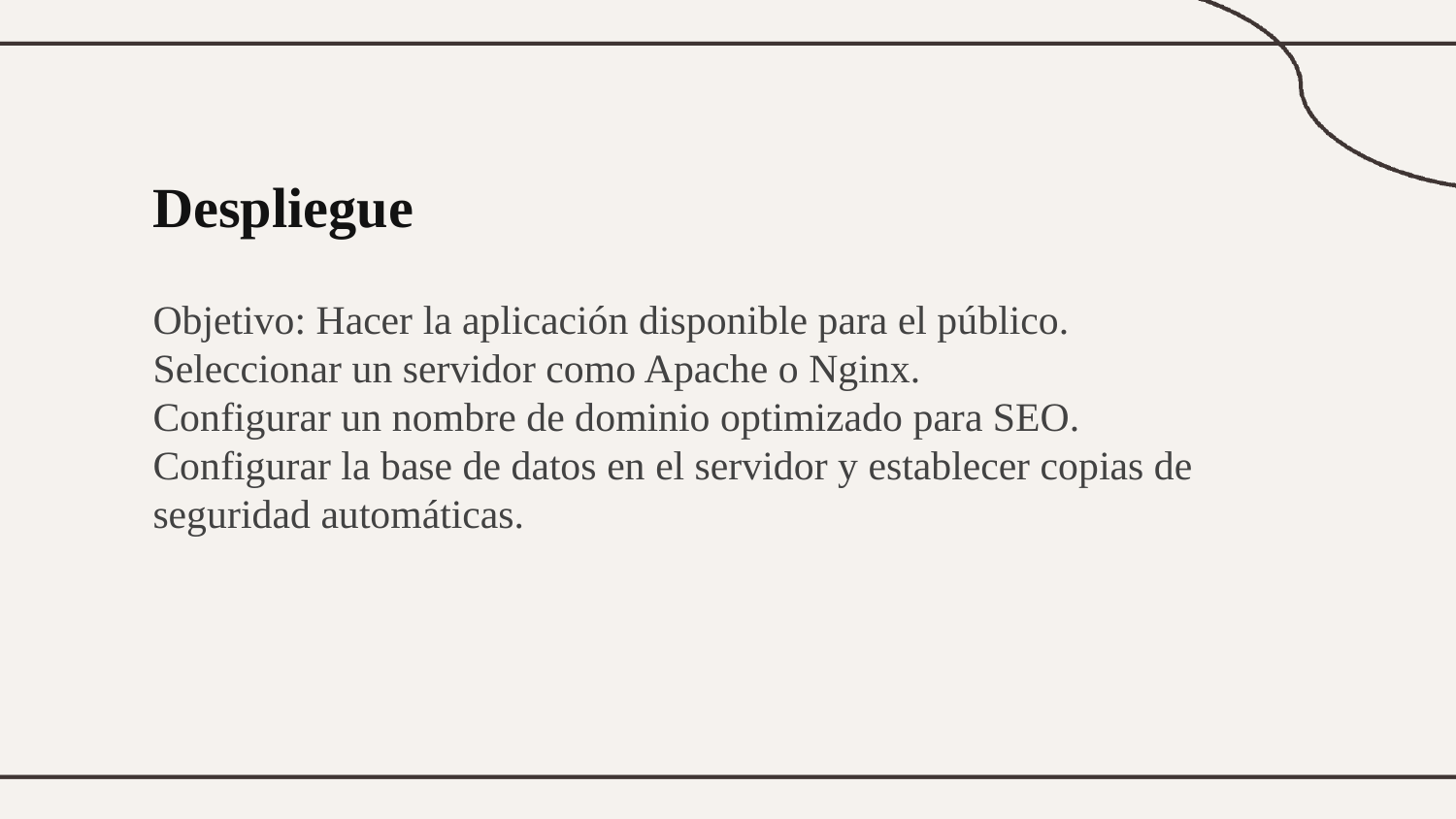

Despliegue
Objetivo: Hacer la aplicación disponible para el público.
Seleccionar un servidor como Apache o Nginx.
Configurar un nombre de dominio optimizado para SEO.
Configurar la base de datos en el servidor y establecer copias de seguridad automáticas.